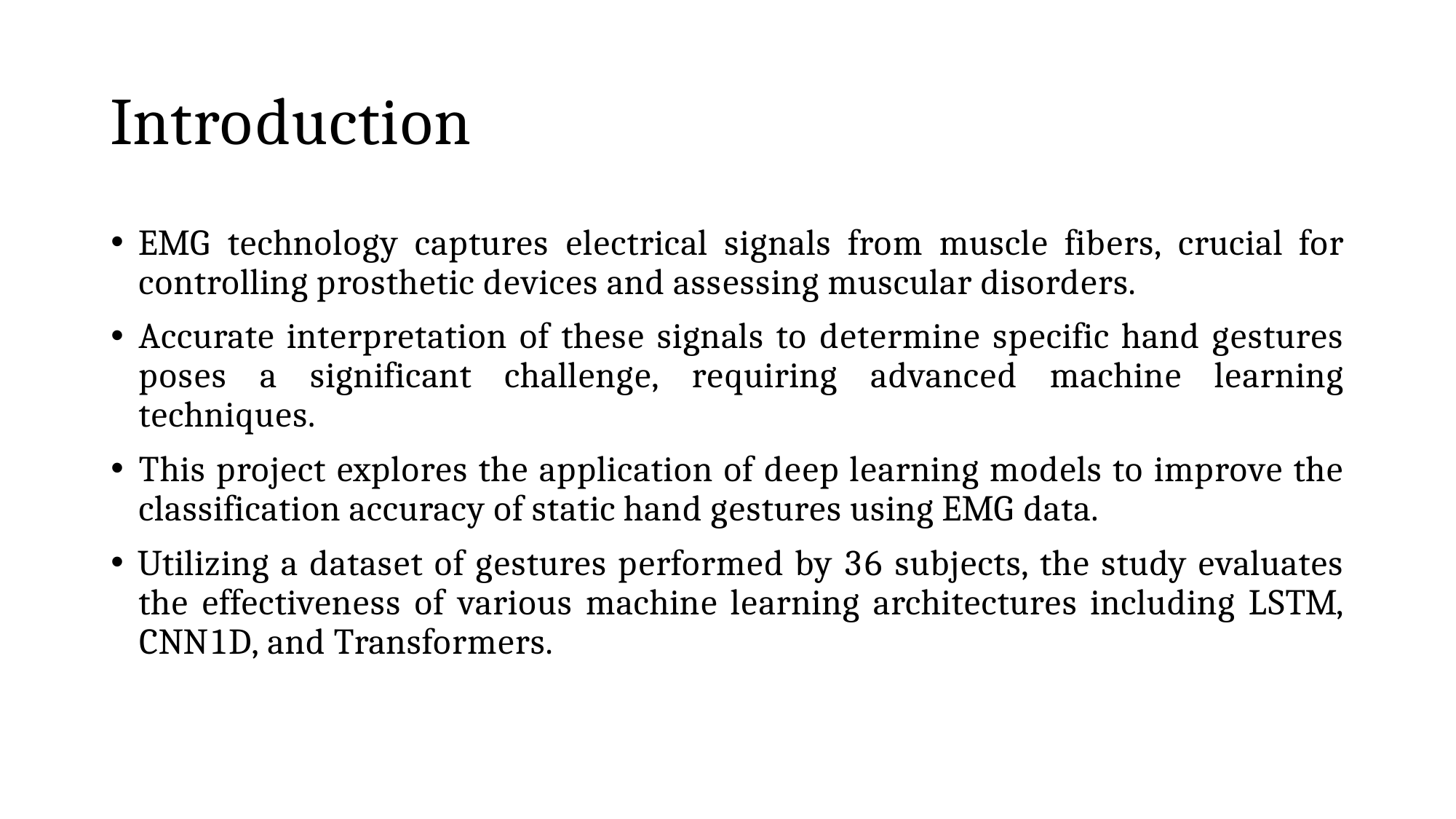

# Introduction
EMG technology captures electrical signals from muscle fibers, crucial for controlling prosthetic devices and assessing muscular disorders.
Accurate interpretation of these signals to determine specific hand gestures poses a significant challenge, requiring advanced machine learning techniques.
This project explores the application of deep learning models to improve the classification accuracy of static hand gestures using EMG data.
Utilizing a dataset of gestures performed by 36 subjects, the study evaluates the effectiveness of various machine learning architectures including LSTM, CNN1D, and Transformers.